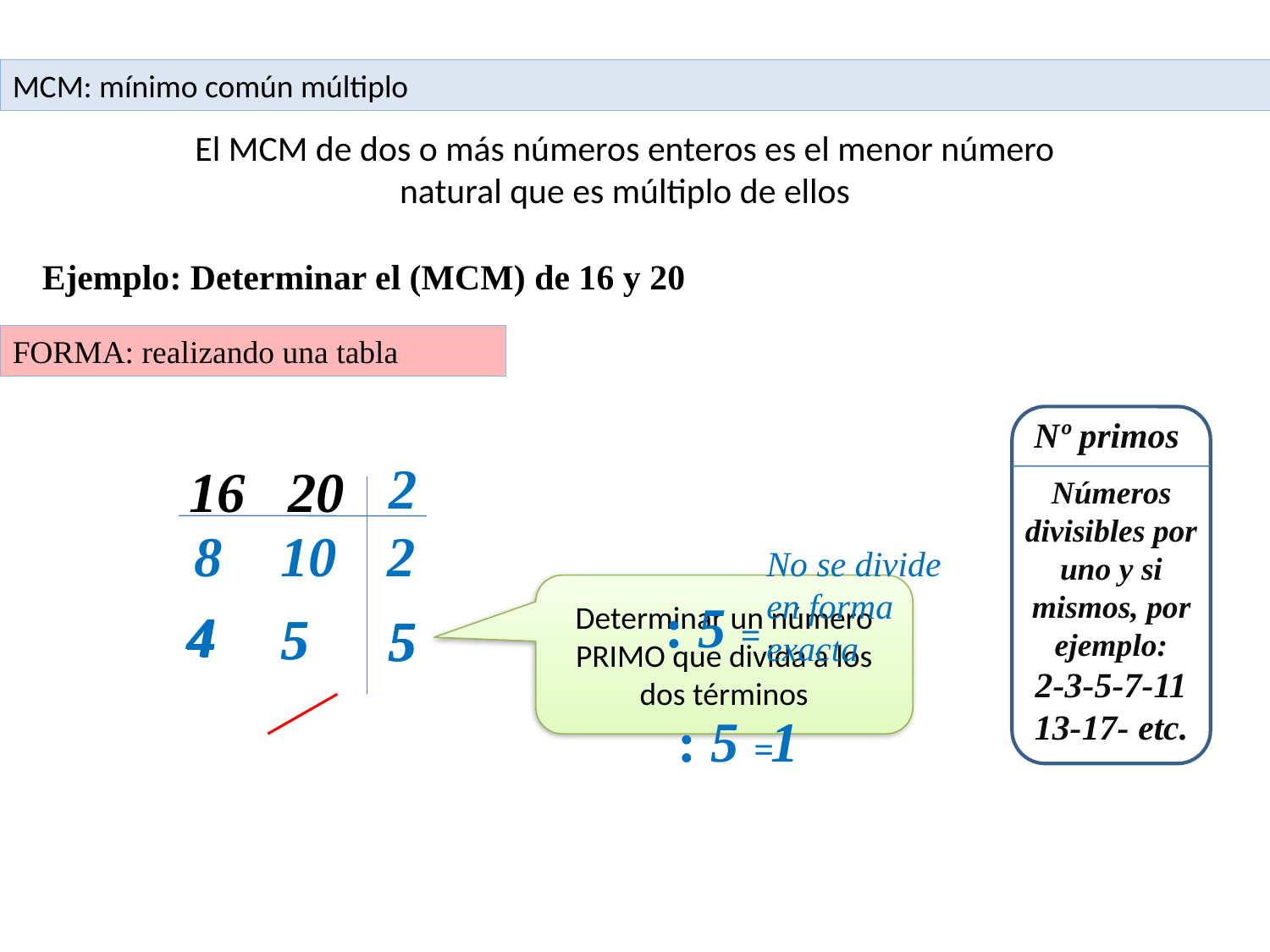

MCM: mínimo común múltiplo
El MCM de dos o más números enteros es el menor número natural que es múltiplo de ellos
Ejemplo: Determinar el (MCM) de 16 y 20
FORMA: realizando una tabla
Nº primos

Números divisibles por uno y si mismos, por ejemplo:
2-3-5-7-11 13-17- etc.
2
20
16
8
2
10
No se divide en forma exacta
Determinar un número PRIMO que divida a los dos términos
: 5 =
4
4
4
 5
5
 5
 5
5
: 5 =
 1